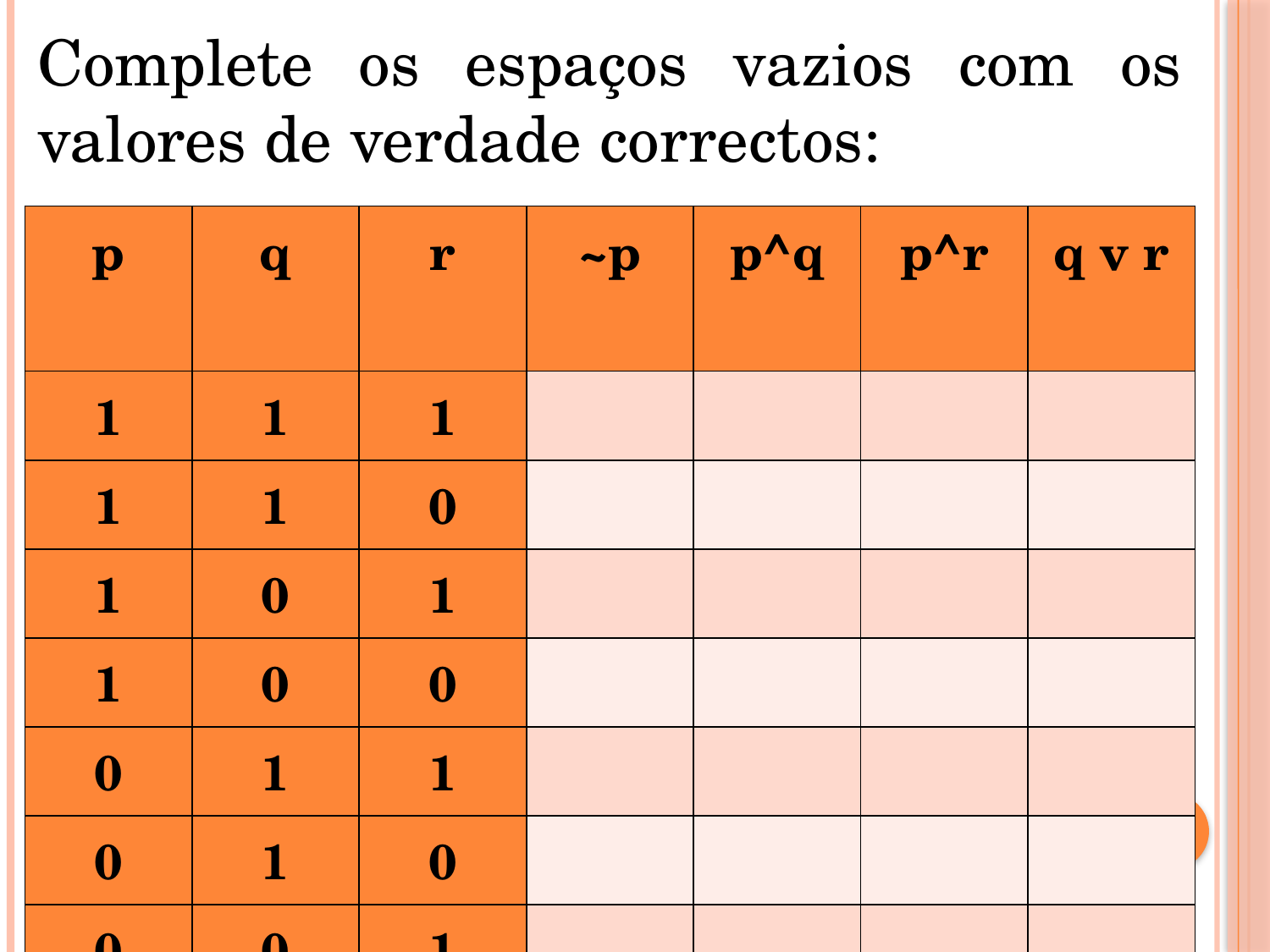

Complete os espaços vazios com os valores de verdade correctos:
| p | q | r | ~p | p^q | p^r | q v r |
| --- | --- | --- | --- | --- | --- | --- |
| 1 | 1 | 1 |  |  |  |  |
| 1 | 1 | 0 |  |  |  |  |
| 1 | 0 | 1 |  |  |  |  |
| 1 | 0 | 0 |  |  |  |  |
| 0 | 1 | 1 |  |  |  |  |
| 0 | 1 | 0 |  |  |  |  |
| 0 | 0 | 1 |  |  |  |  |
| 0 | 0 | 0 |  |  |  |  |